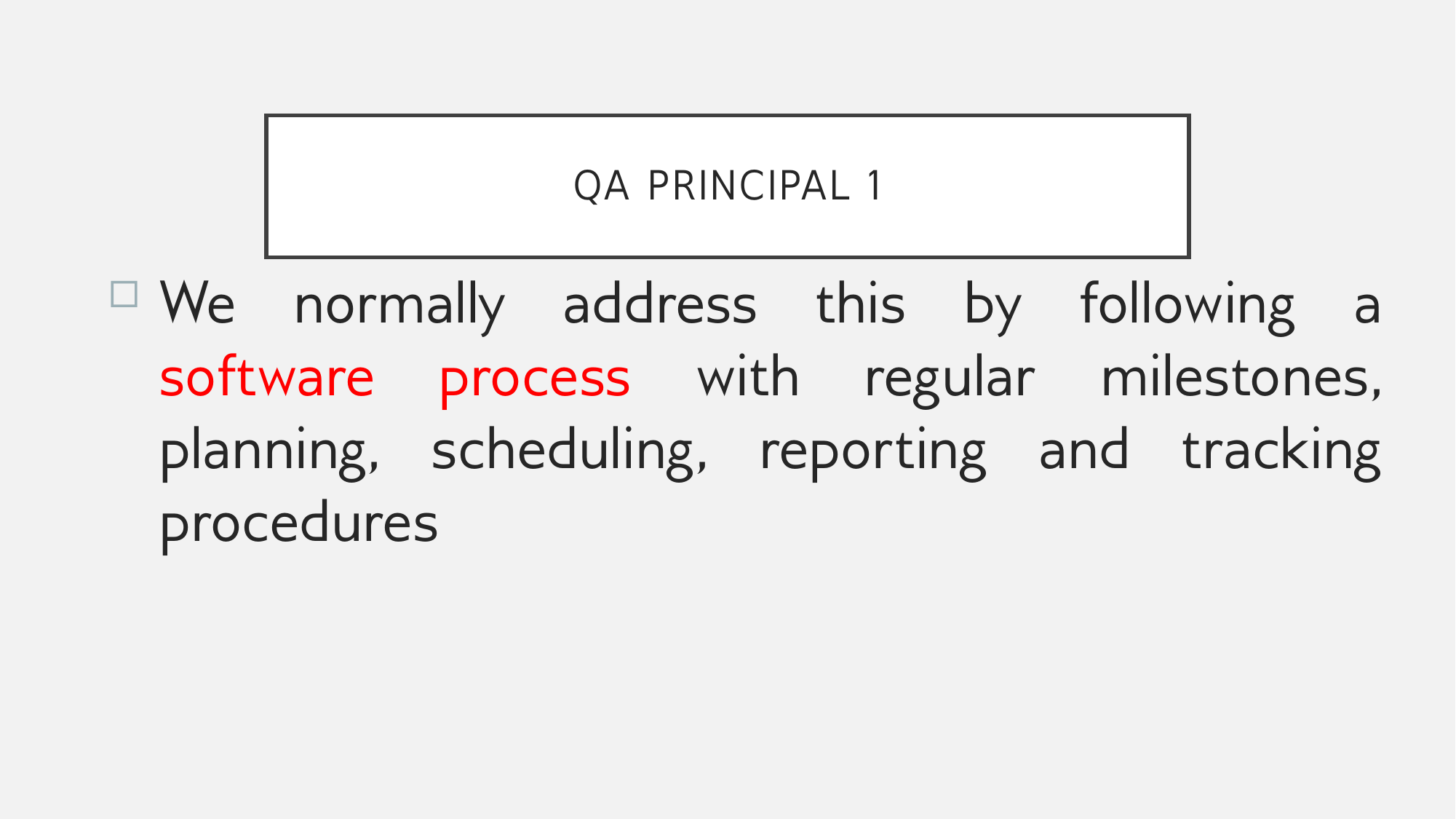

# QA Principal 1
We normally address this by following a software process with regular milestones, planning, scheduling, reporting and tracking procedures